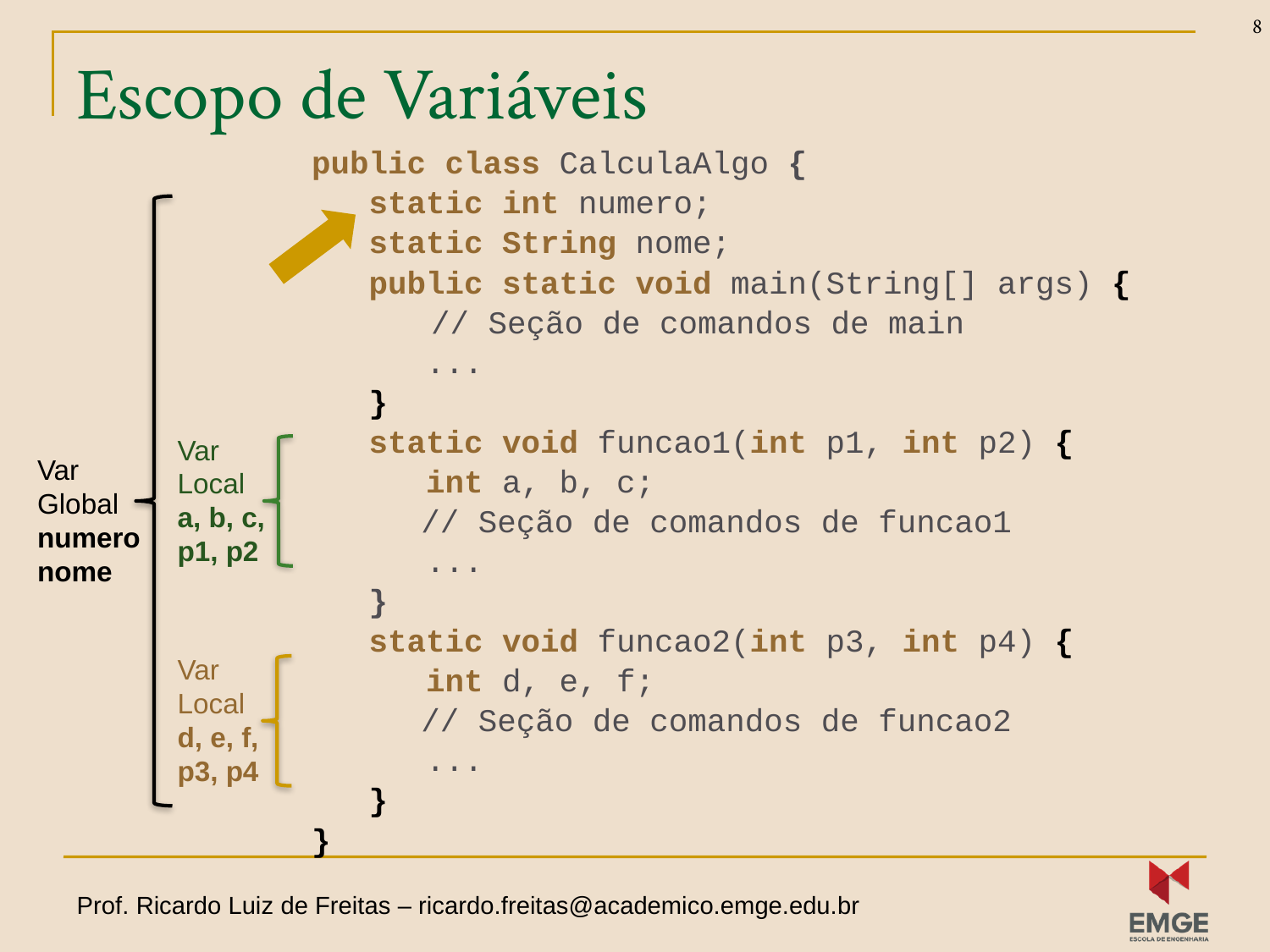

8
# Escopo de Variáveis
public class CalculaAlgo {
   static int numero;
   static String nome;
   public static void main(String[] args) {
            // Seção de comandos de main
      ...
   }
   static void funcao1(int p1, int p2) {
      int a, b, c;
           // Seção de comandos de funcao1
      ...
   }
   static void funcao2(int p3, int p4) {
      int d, e, f;
           // Seção de comandos de funcao2
      ...
   }
}

Var Local
a, b, c,
p1, p2

Var Global
numero
nome
Var Local
d, e, f,
p3, p4